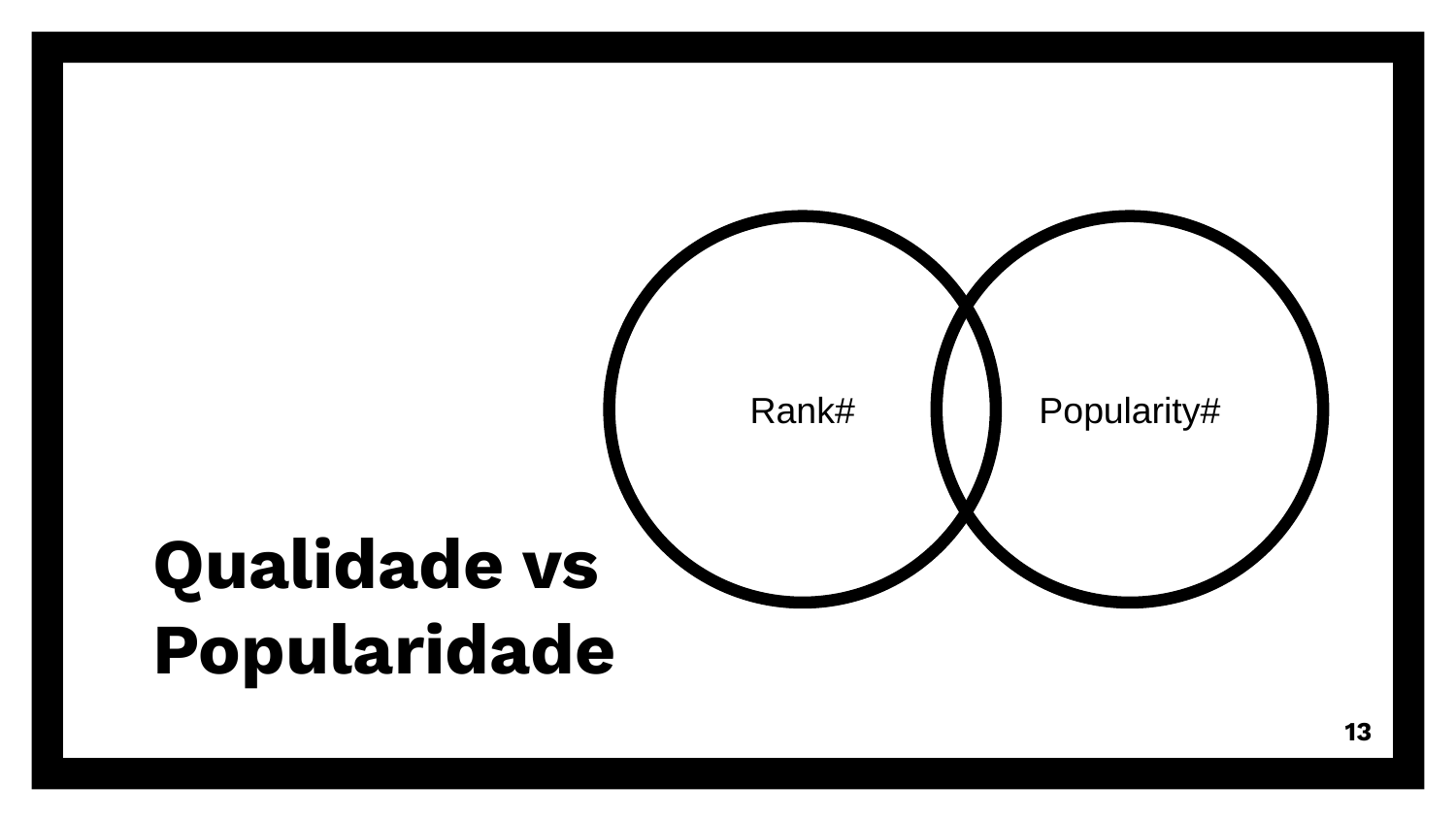

Rank#
Popularity#
# Qualidade vs Popularidade
13